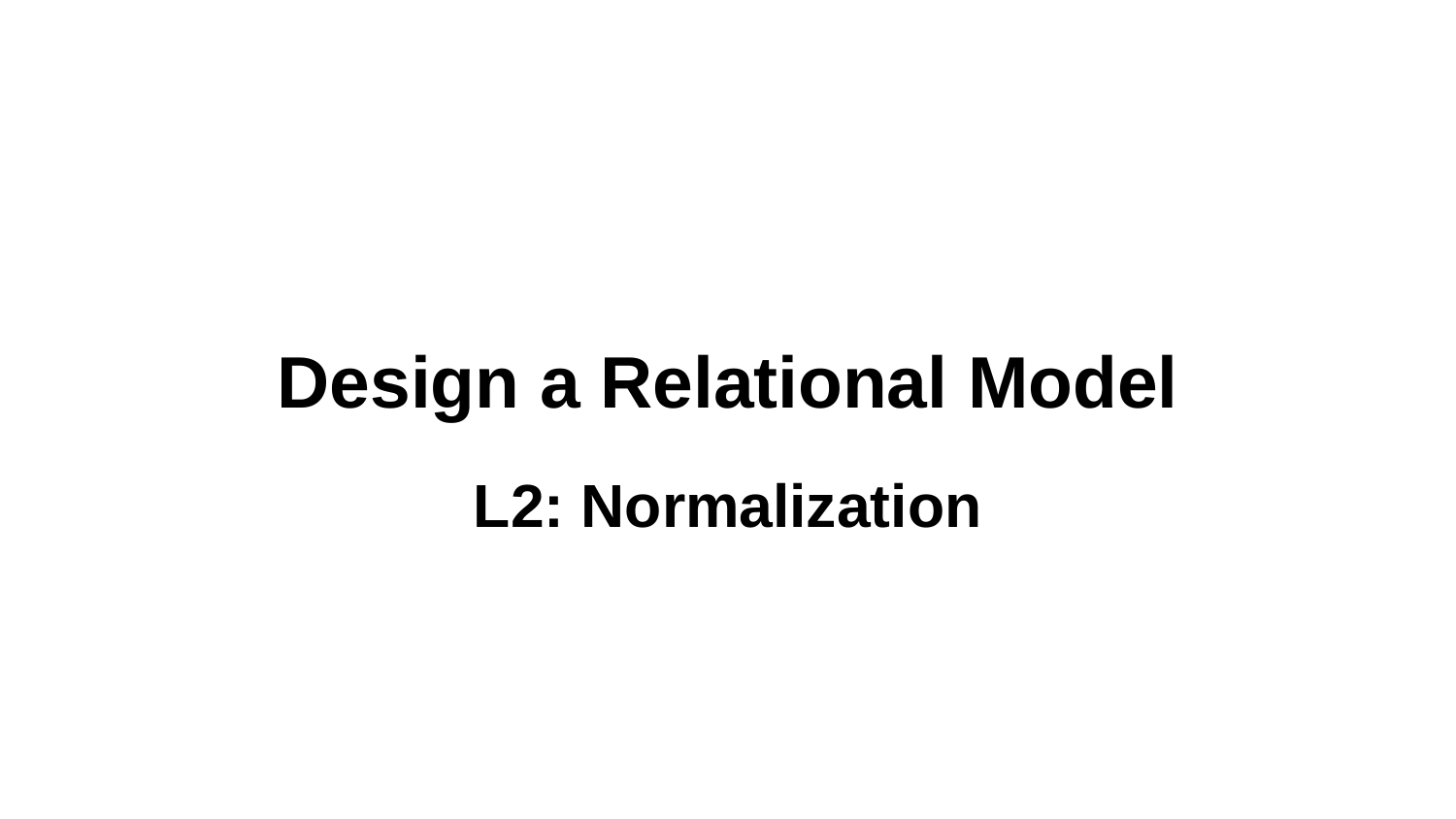

# Design a Relational Model
L2: Normalization